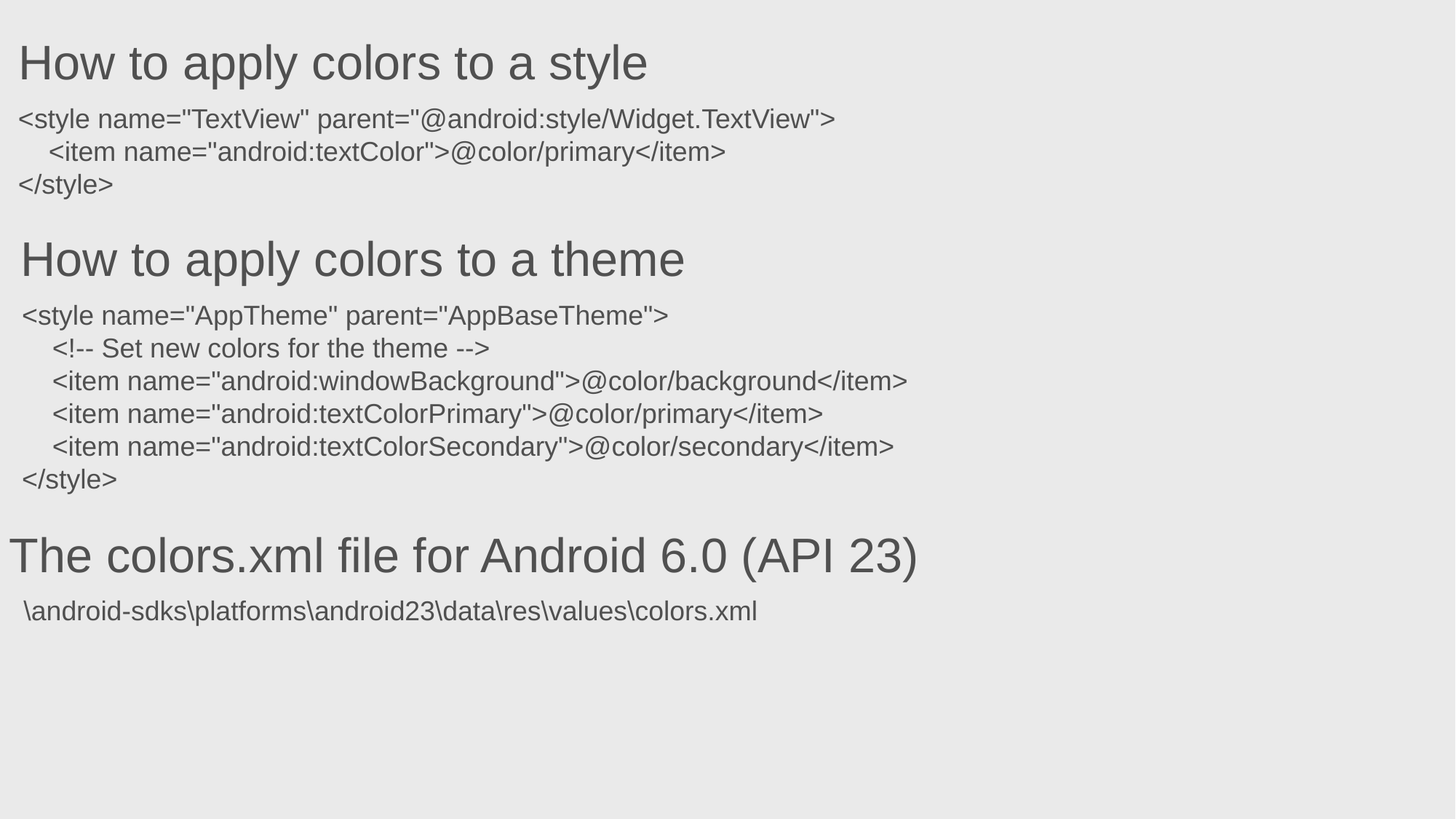

How to apply colors to a style
<style name="TextView" parent="@android:style/Widget.TextView">
    <item name="android:textColor">@color/primary</item>
</style>
How to apply colors to a theme
<style name="AppTheme" parent="AppBaseTheme">
    <!-- Set new colors for the theme -->
    <item name="android:windowBackground">@color/background</item>
    <item name="android:textColorPrimary">@color/primary</item>
    <item name="android:textColorSecondary">@color/secondary</item>
</style>
The colors.xml file for Android 6.0 (API 23)
\android-sdks\platforms\android23\data\res\values\colors.xml